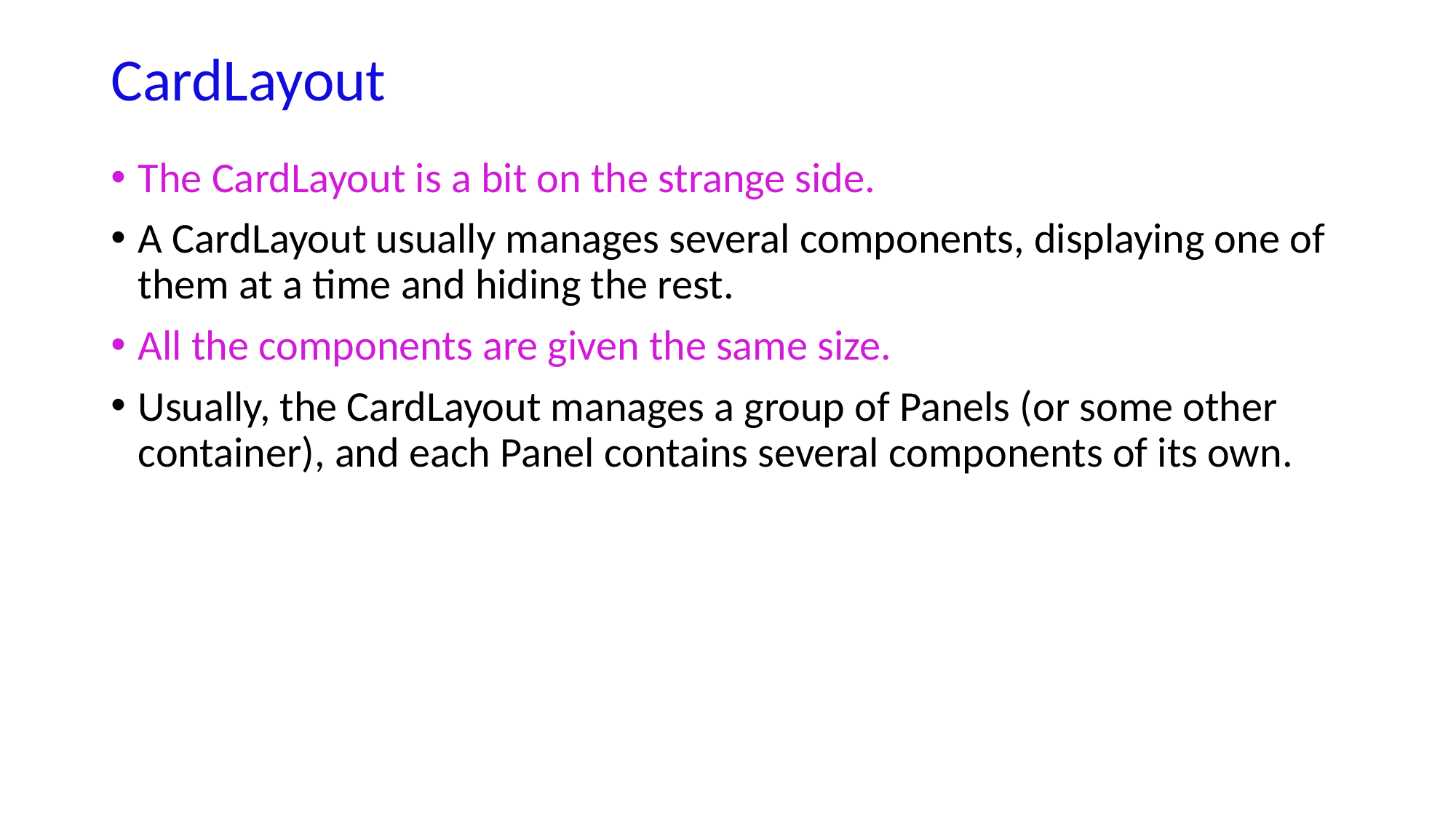

# CardLayout
The CardLayout is a bit on the strange side.
A CardLayout usually manages several components, displaying one of them at a time and hiding the rest.
All the components are given the same size.
Usually, the CardLayout manages a group of Panels (or some other container), and each Panel contains several components of its own.